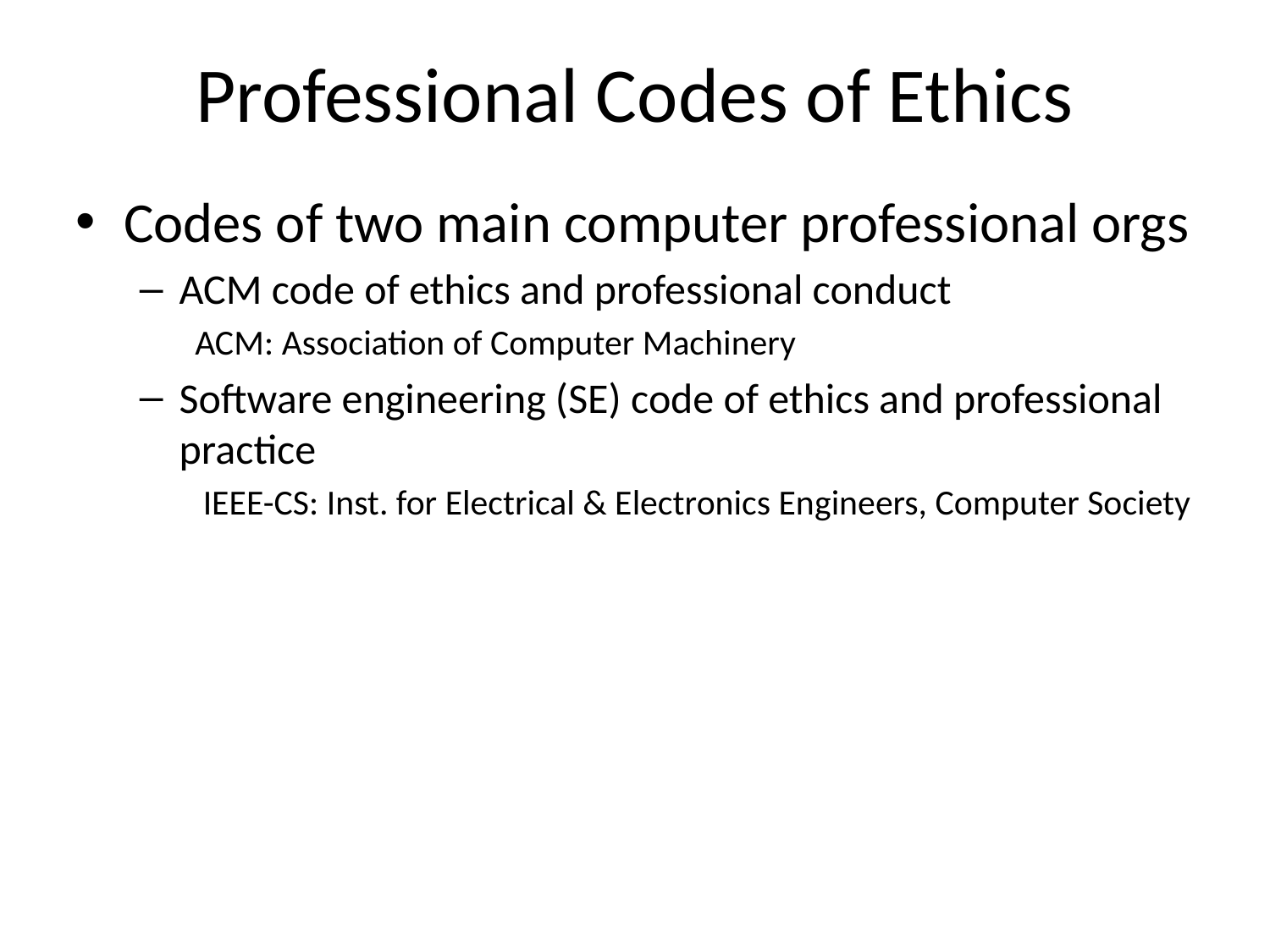

# Professional Codes of Ethics
Codes of two main computer professional orgs
ACM code of ethics and professional conduct
ACM: Association of Computer Machinery
Software engineering (SE) code of ethics and professional practice
IEEE-CS: Inst. for Electrical & Electronics Engineers, Computer Society